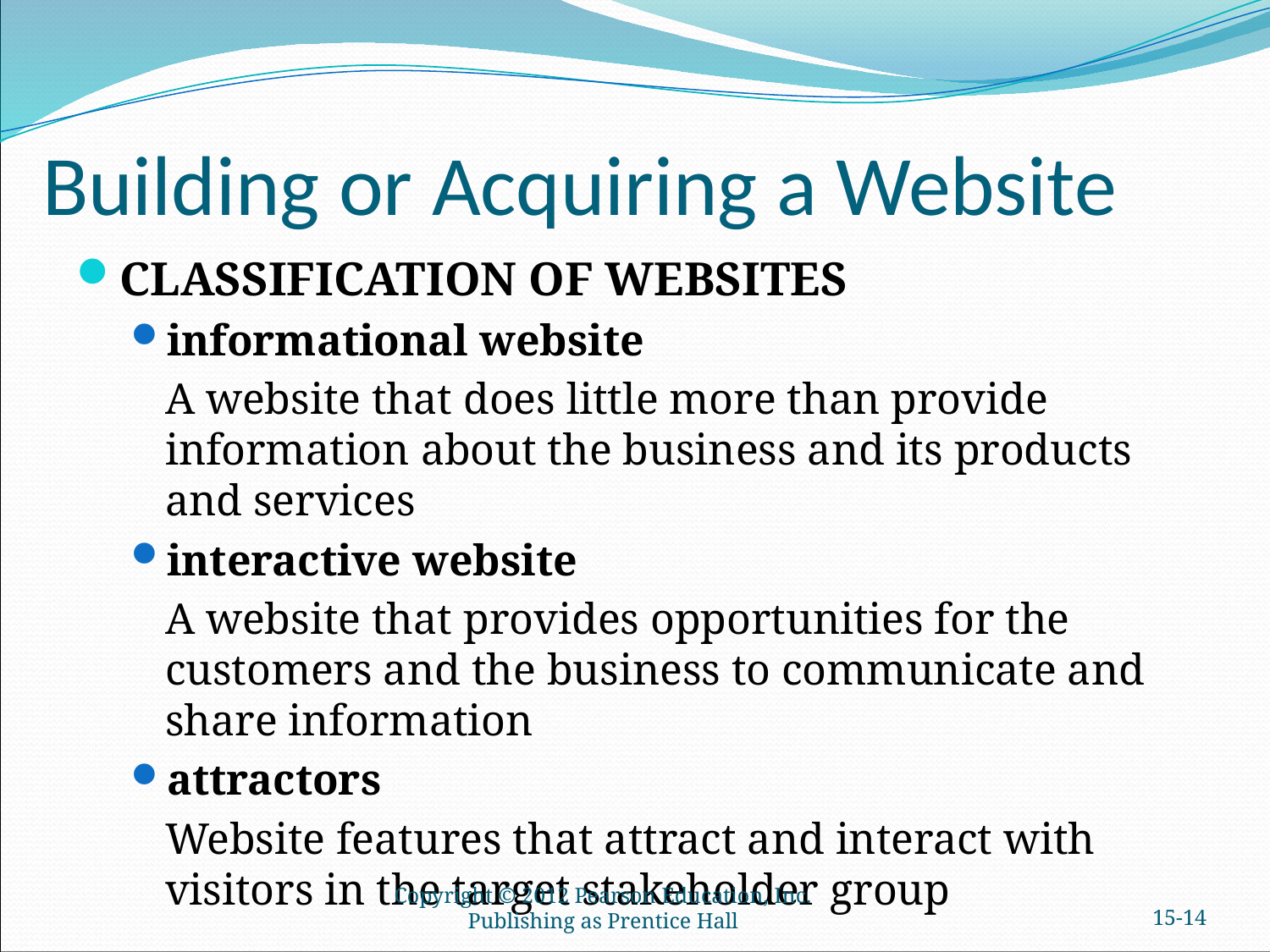

# Building or Acquiring a Website
CLASSIFICATION OF WEBSITES
informational website
	A website that does little more than provide information about the business and its products and services
interactive website
	A website that provides opportunities for the customers and the business to communicate and share information
attractors
	Website features that attract and interact with visitors in the target stakeholder group
Copyright © 2012 Pearson Education, Inc. Publishing as Prentice Hall
15-14